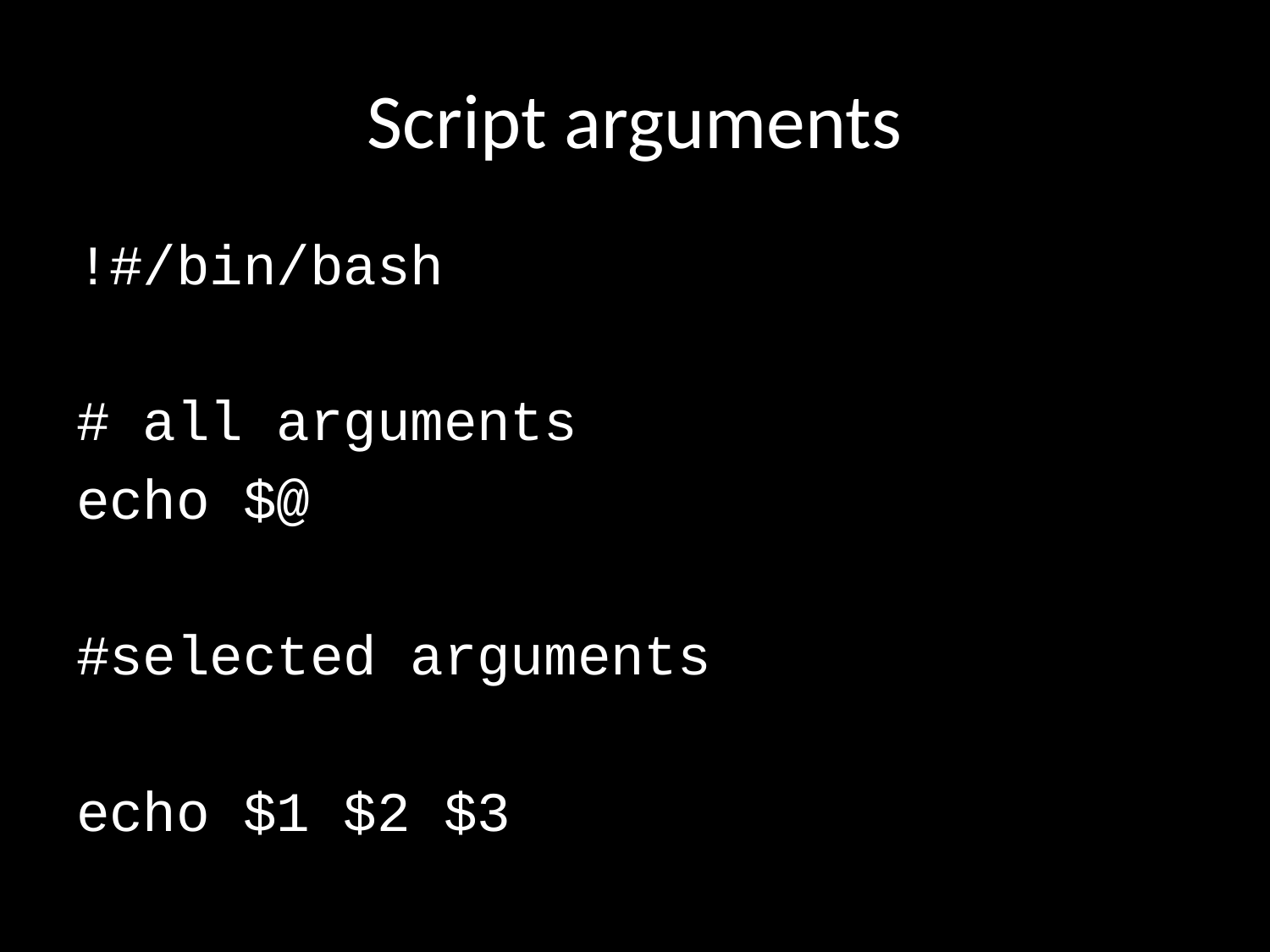

# Script arguments
!#/bin/bash

# all arguments
echo $@

#selected arguments

echo $1 $2 $3